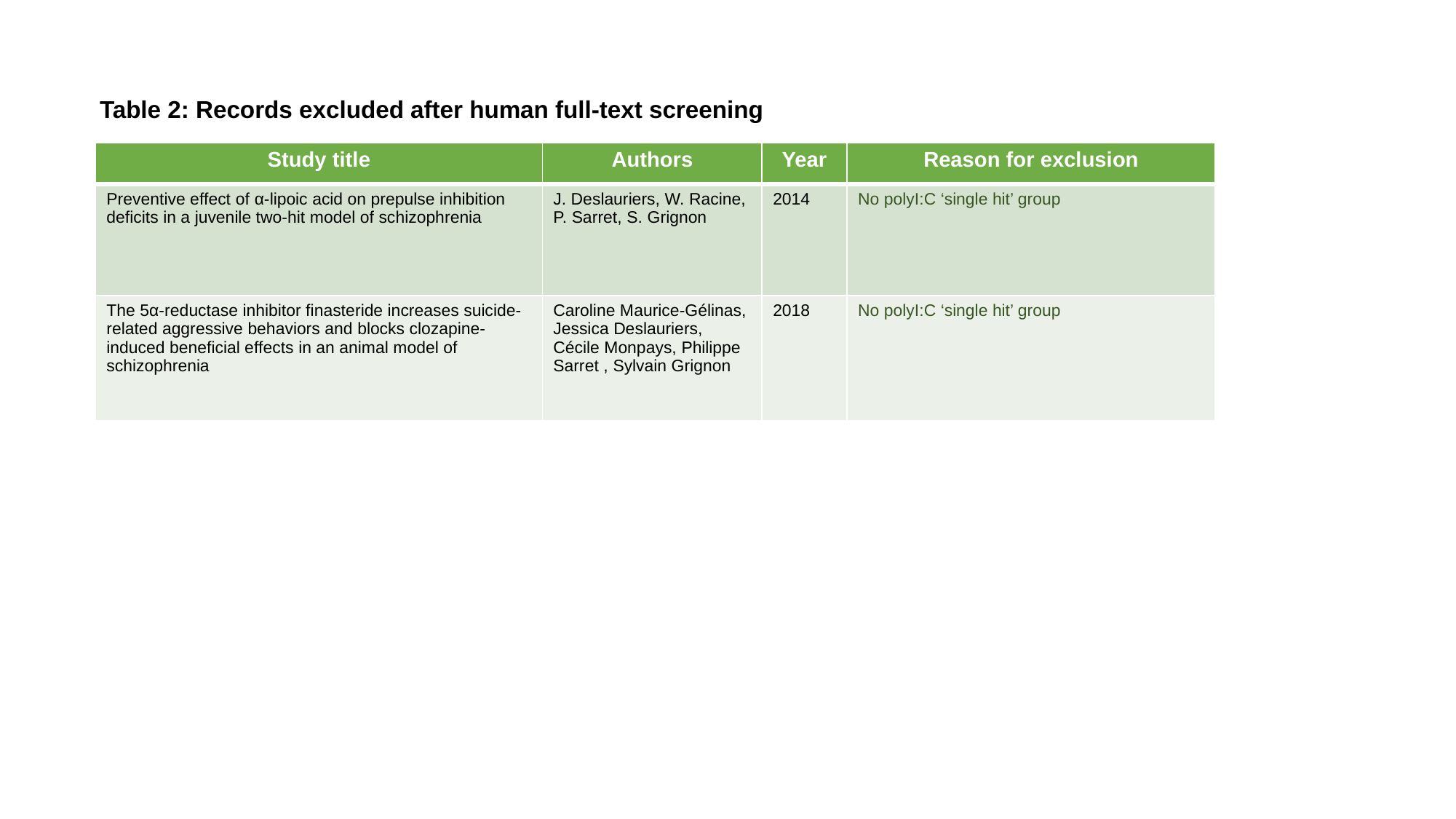

Table 2: Records excluded after human full-text screening
| Study title | Authors | Year | Reason for exclusion |
| --- | --- | --- | --- |
| Preventive effect of α-lipoic acid on prepulse inhibition deficits in a juvenile two-hit model of schizophrenia | J. Deslauriers, W. Racine, P. Sarret, S. Grignon | 2014 | No polyI:C ‘single hit’ group |
| The 5α-reductase inhibitor finasteride increases suicide-related aggressive behaviors and blocks clozapine-induced beneficial effects in an animal model of schizophrenia | Caroline Maurice-Gélinas, Jessica Deslauriers, Cécile Monpays, Philippe Sarret , Sylvain Grignon | 2018 | No polyI:C ‘single hit’ group |